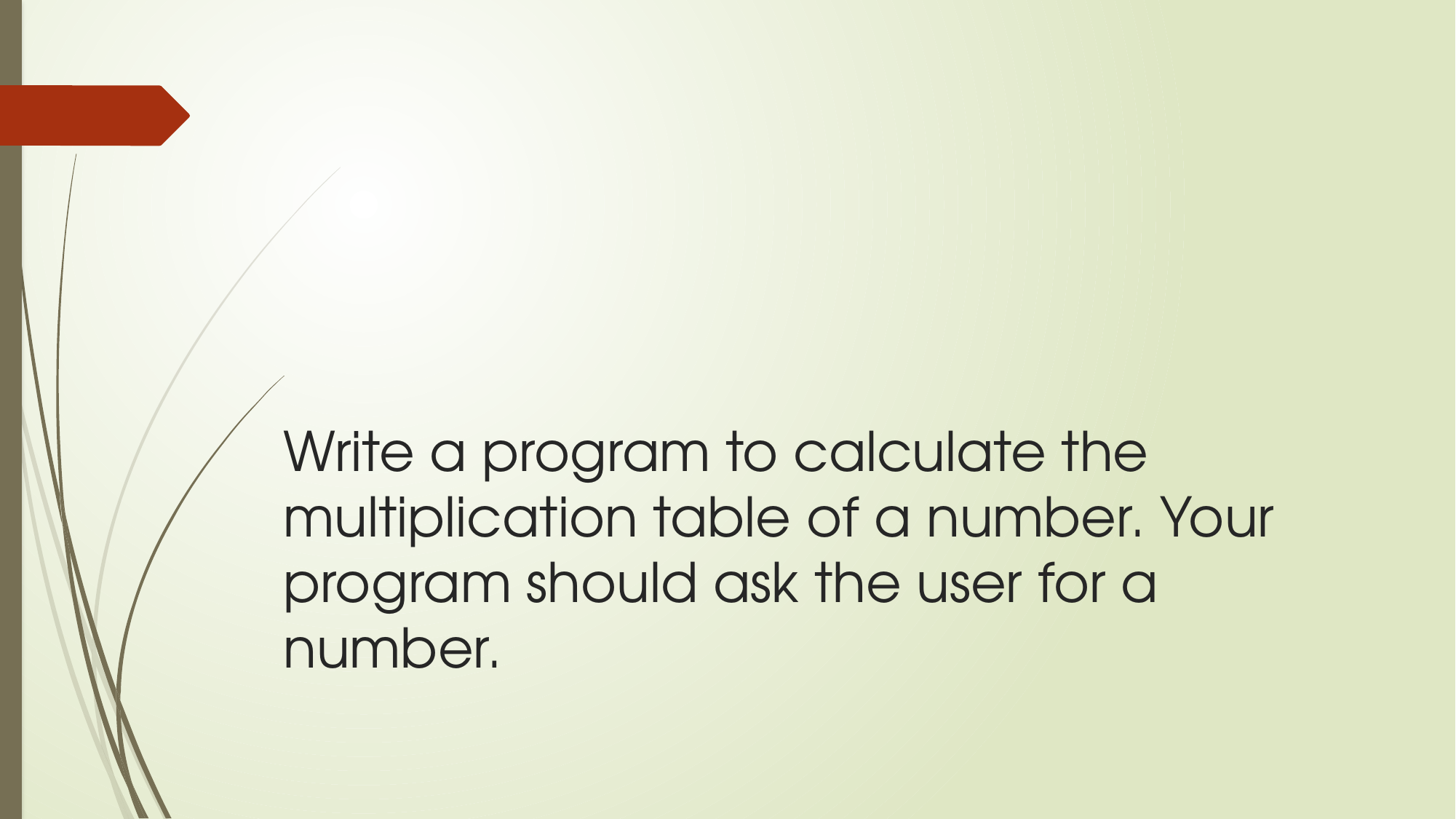

# Write a program to calculate the multiplication table of a number. Your program should ask the user for a number.